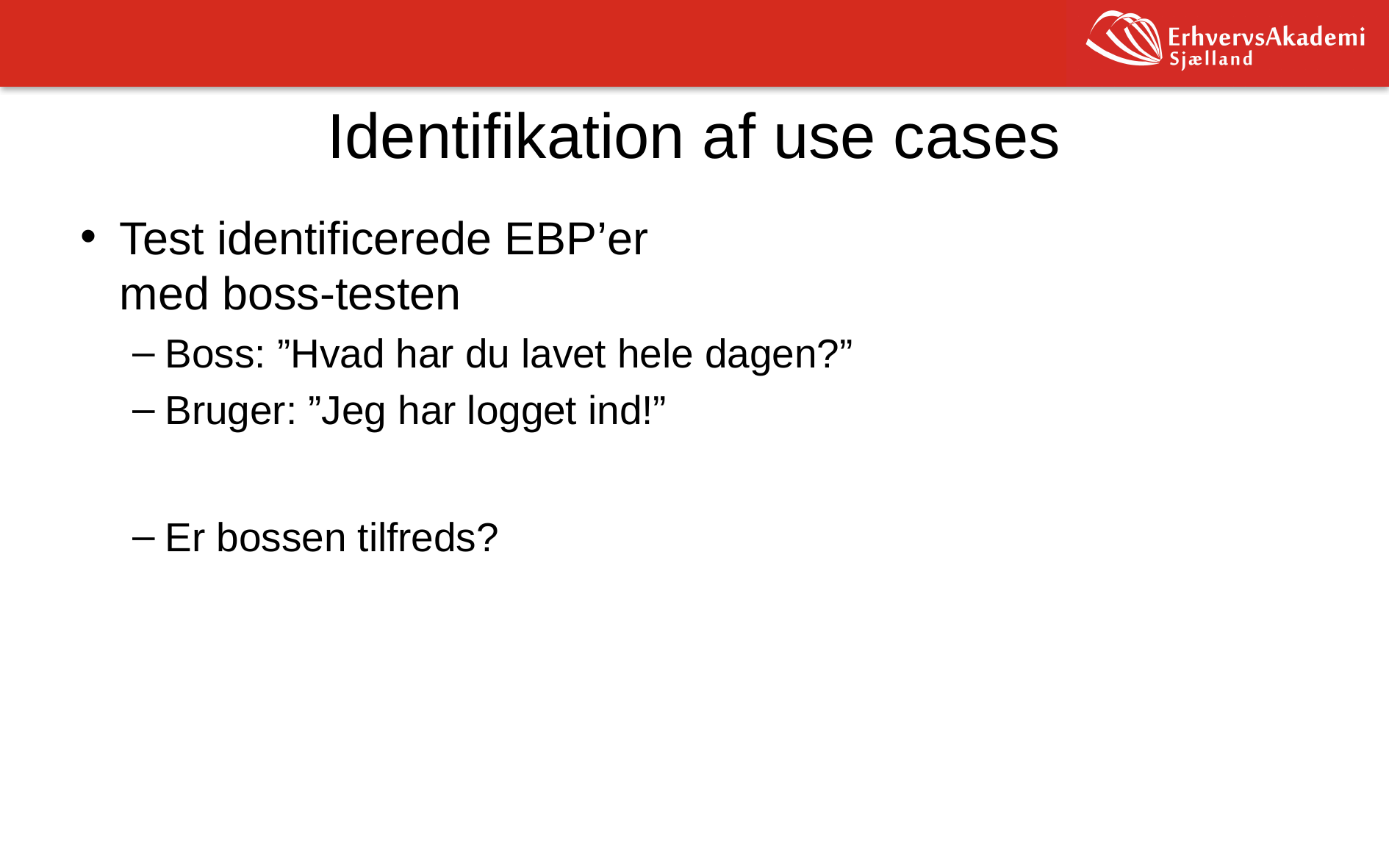

# Identifikation af use cases
Test identificerede EBP’er
med boss-testen
Boss: ”Hvad har du lavet hele dagen?”
Bruger: ”Jeg har logget ind!”

Er bossen tilfreds?